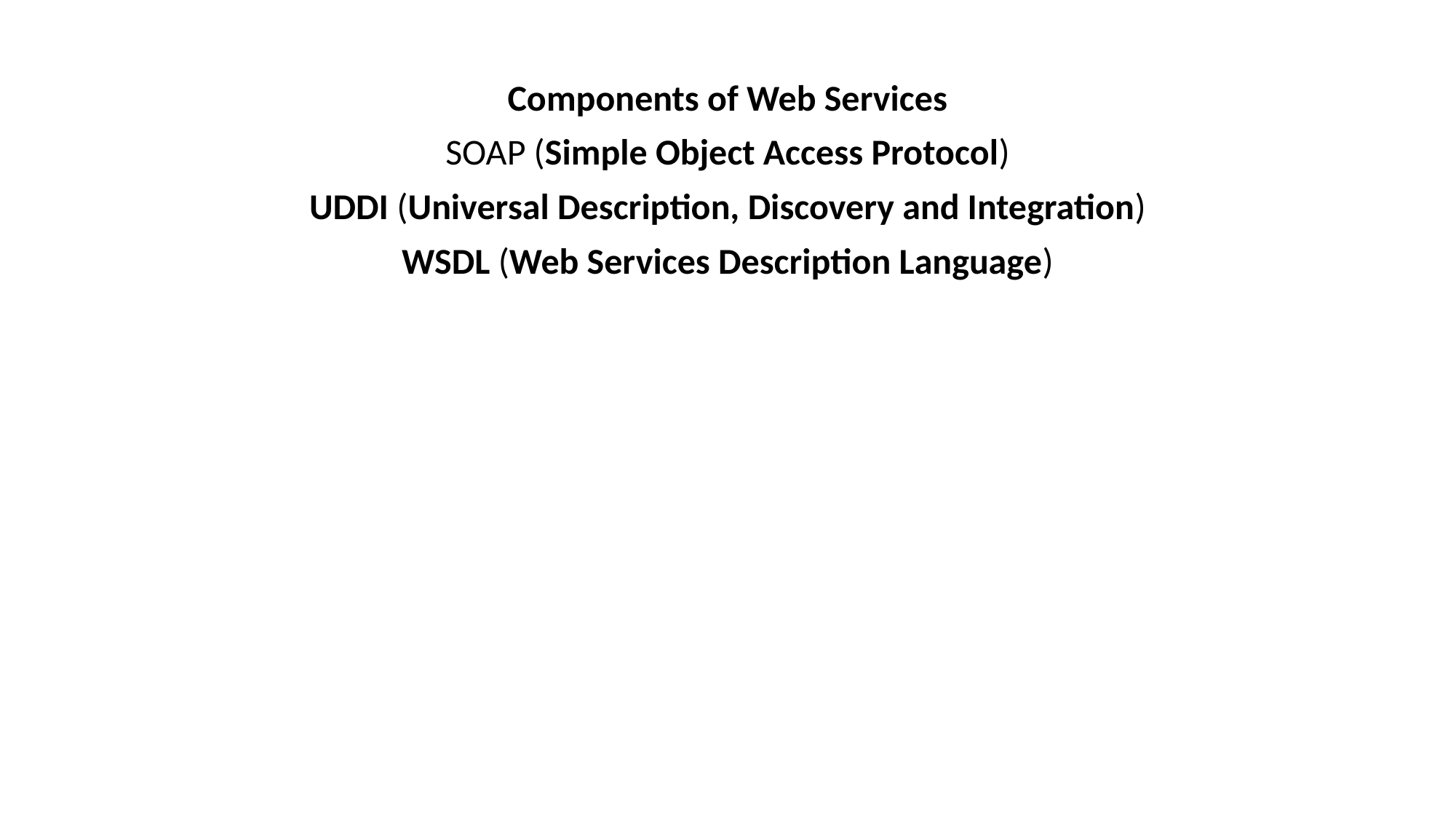

Components of Web Services
SOAP (Simple Object Access Protocol)
UDDI (Universal Description, Discovery and Integration)
WSDL (Web Services Description Language)